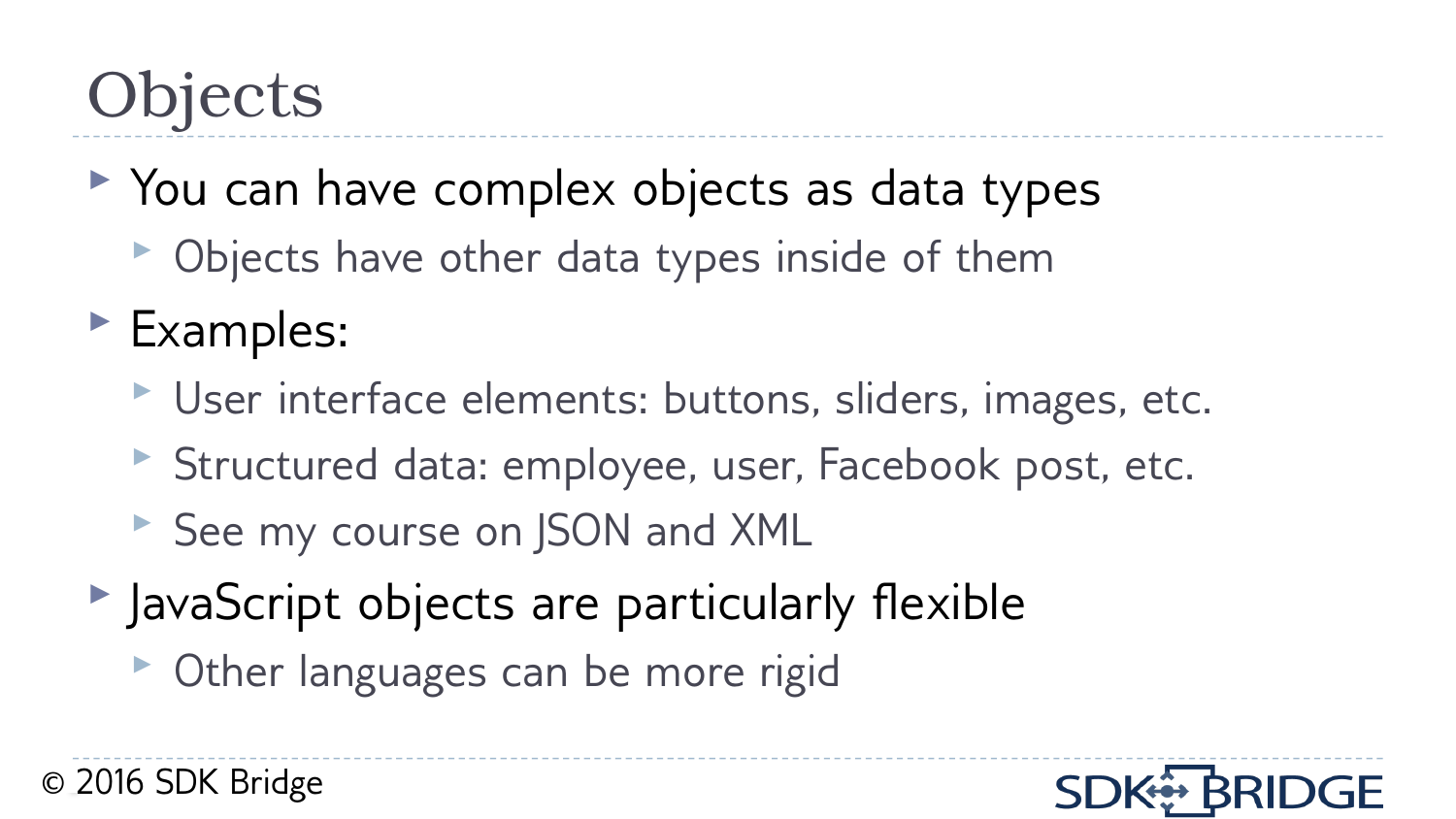

# Objects
You can have complex objects as data types
Objects have other data types inside of them
Examples:
User interface elements: buttons, sliders, images, etc.
Structured data: employee, user, Facebook post, etc.
See my course on JSON and XML
JavaScript objects are particularly flexible
Other languages can be more rigid